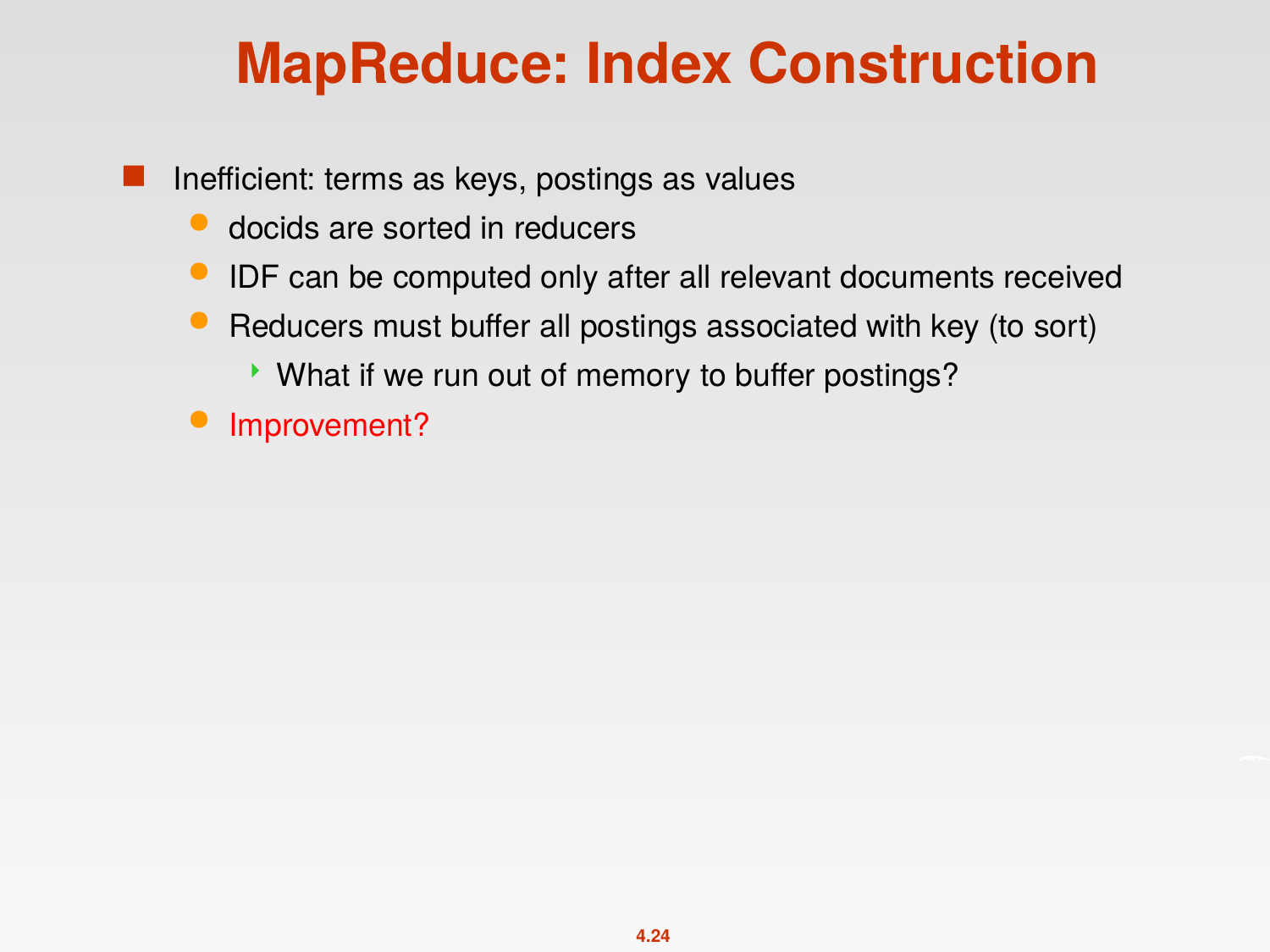

# MapReduce: Index Construction
Inefficient: terms as keys, postings as values
docids are sorted in reducers
IDF can be computed only after all relevant documents received
Reducers must buffer all postings associated with key (to sort)
What if we run out of memory to buffer postings?
Improvement?